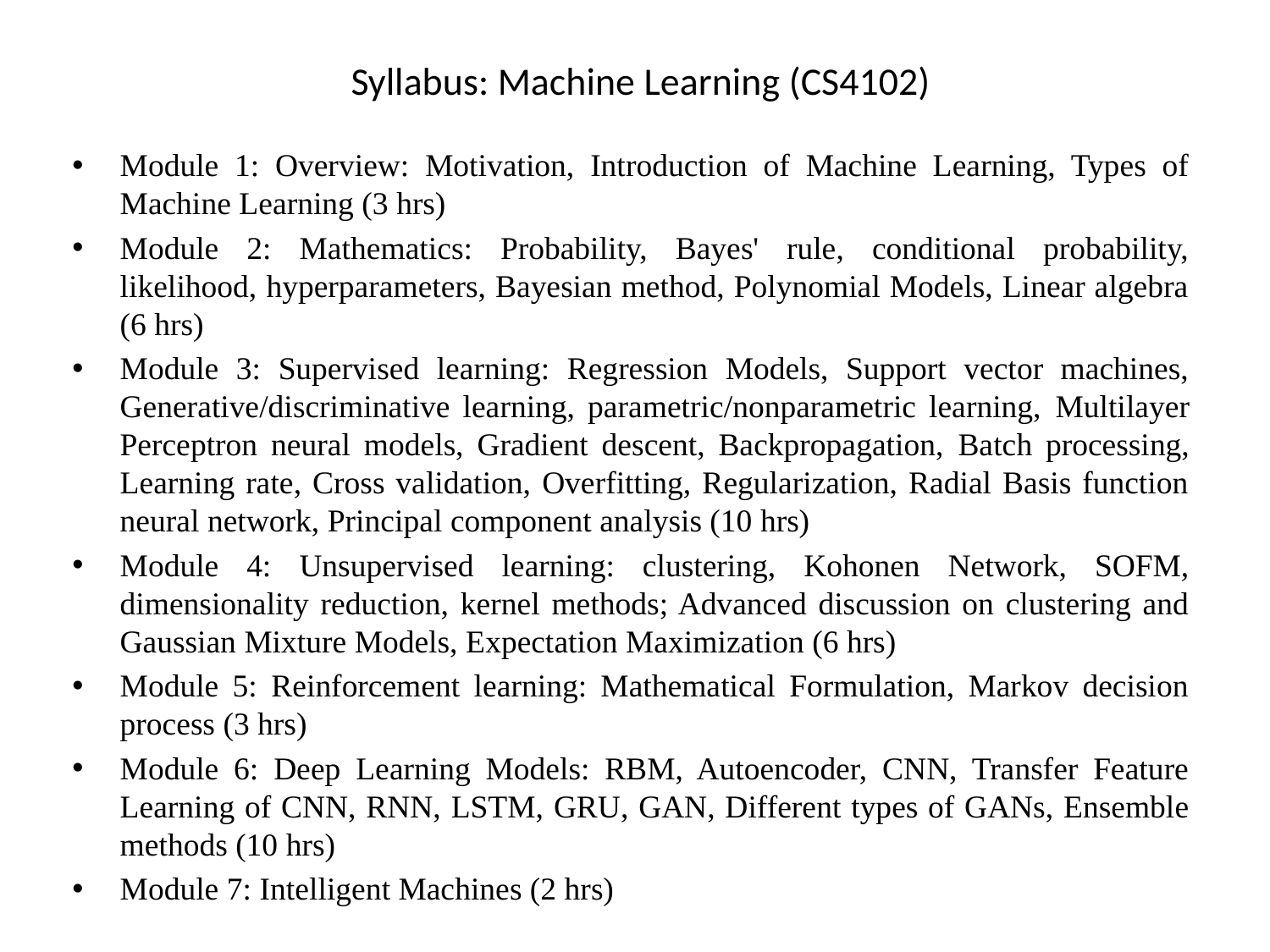

# Syllabus: Machine Learning (CS4102)
Module 1: Overview: Motivation, Introduction of Machine Learning, Types of Machine Learning (3 hrs)
Module 2: Mathematics: Probability, Bayes' rule, conditional probability, likelihood, hyperparameters, Bayesian method, Polynomial Models, Linear algebra (6 hrs)
Module 3: Supervised learning: Regression Models, Support vector machines, Generative/discriminative learning, parametric/nonparametric learning, Multilayer Perceptron neural models, Gradient descent, Backpropagation, Batch processing, Learning rate, Cross validation, Overfitting, Regularization, Radial Basis function neural network, Principal component analysis (10 hrs)
Module 4: Unsupervised learning: clustering, Kohonen Network, SOFM, dimensionality reduction, kernel methods; Advanced discussion on clustering and Gaussian Mixture Models, Expectation Maximization (6 hrs)
Module 5: Reinforcement learning: Mathematical Formulation, Markov decision process (3 hrs)
Module 6: Deep Learning Models: RBM, Autoencoder, CNN, Transfer Feature Learning of CNN, RNN, LSTM, GRU, GAN, Different types of GANs, Ensemble methods (10 hrs)
Module 7: Intelligent Machines (2 hrs)